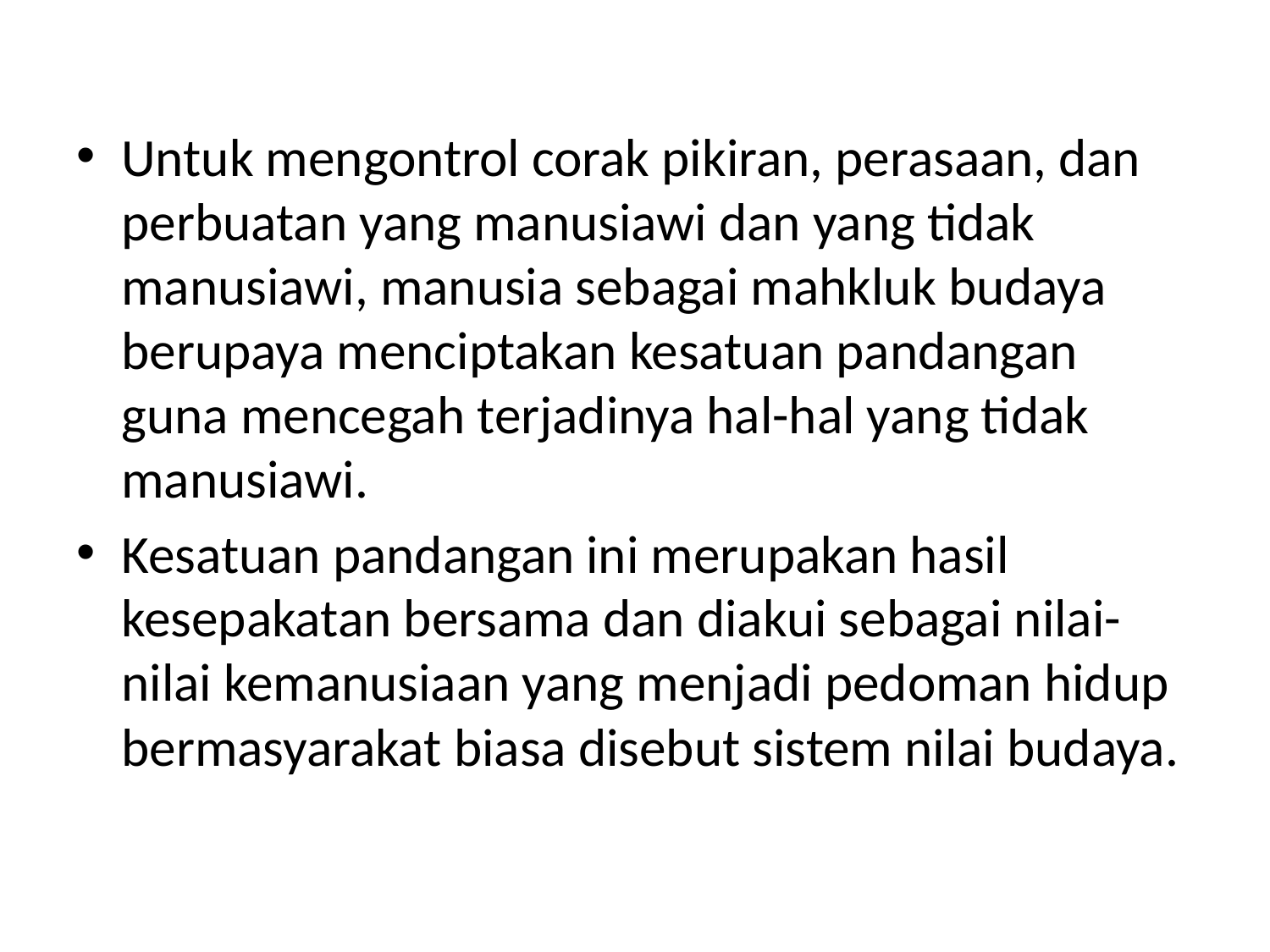

#
Untuk mengontrol corak pikiran, perasaan, dan perbuatan yang manusiawi dan yang tidak manusiawi, manusia sebagai mahkluk budaya berupaya menciptakan kesatuan pandangan guna mencegah terjadinya hal-hal yang tidak manusiawi.
Kesatuan pandangan ini merupakan hasil kesepakatan bersama dan diakui sebagai nilai-nilai kemanusiaan yang menjadi pedoman hidup bermasyarakat biasa disebut sistem nilai budaya.